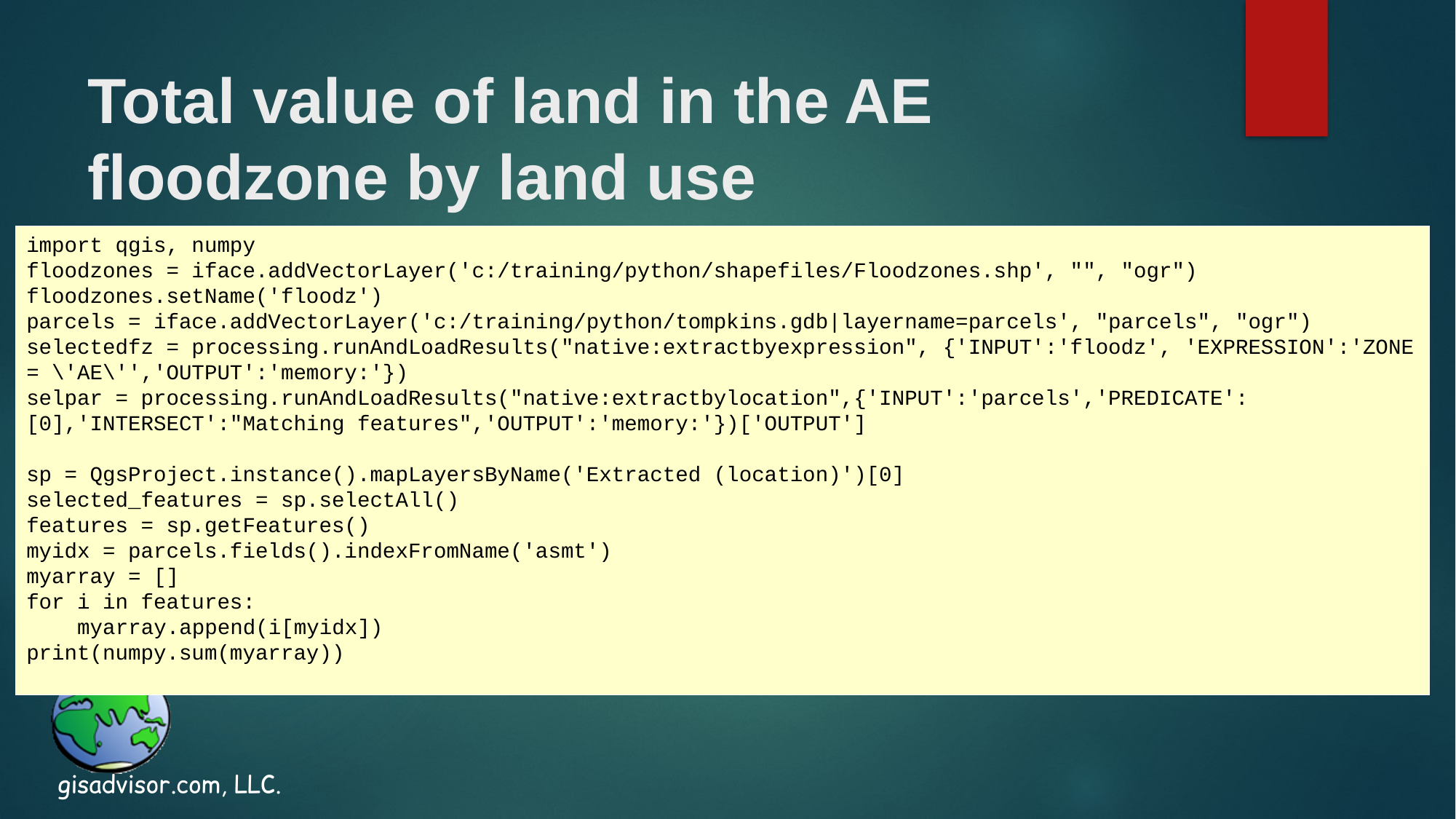

# Total value of land in the AE floodzone by land use
import qgis, numpy
floodzones = iface.addVectorLayer('c:/training/python/shapefiles/Floodzones.shp', "", "ogr")
floodzones.setName('floodz')
parcels = iface.addVectorLayer('c:/training/python/tompkins.gdb|layername=parcels', "parcels", "ogr")
selectedfz = processing.runAndLoadResults("native:extractbyexpression", {'INPUT':'floodz', 'EXPRESSION':'ZONE = \'AE\'','OUTPUT':'memory:'})
selpar = processing.runAndLoadResults("native:extractbylocation",{'INPUT':'parcels','PREDICATE':[0],'INTERSECT':"Matching features",'OUTPUT':'memory:'})['OUTPUT']

sp = QgsProject.instance().mapLayersByName('Extracted (location)')[0]
selected_features = sp.selectAll()
features = sp.getFeatures()
myidx = parcels.fields().indexFromName('asmt')
myarray = []
for i in features:
    myarray.append(i[myidx])
print(numpy.sum(myarray))